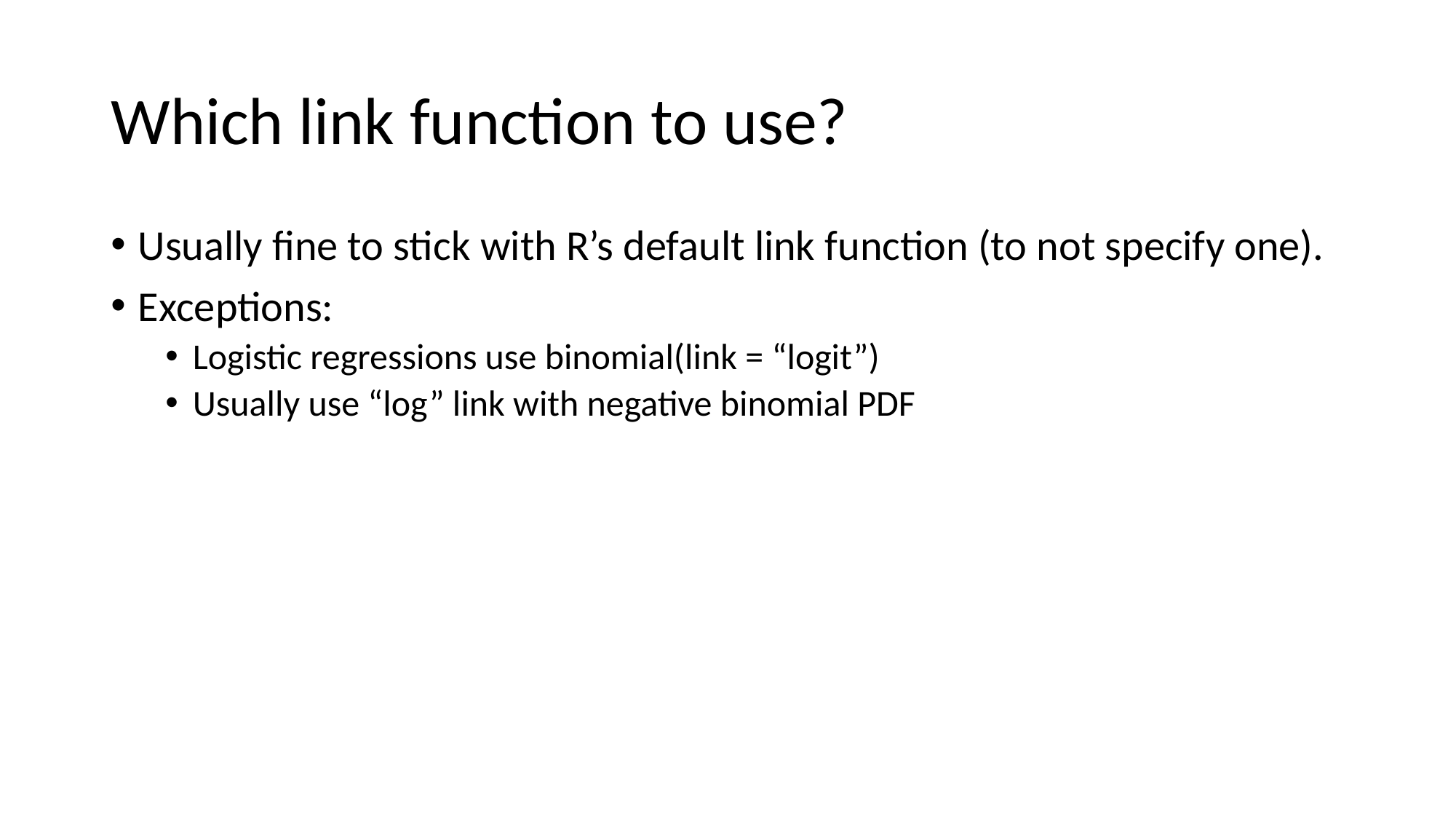

# Which link function to use?
Usually fine to stick with R’s default link function (to not specify one).
Exceptions:
Logistic regressions use binomial(link = “logit”)
Usually use “log” link with negative binomial PDF